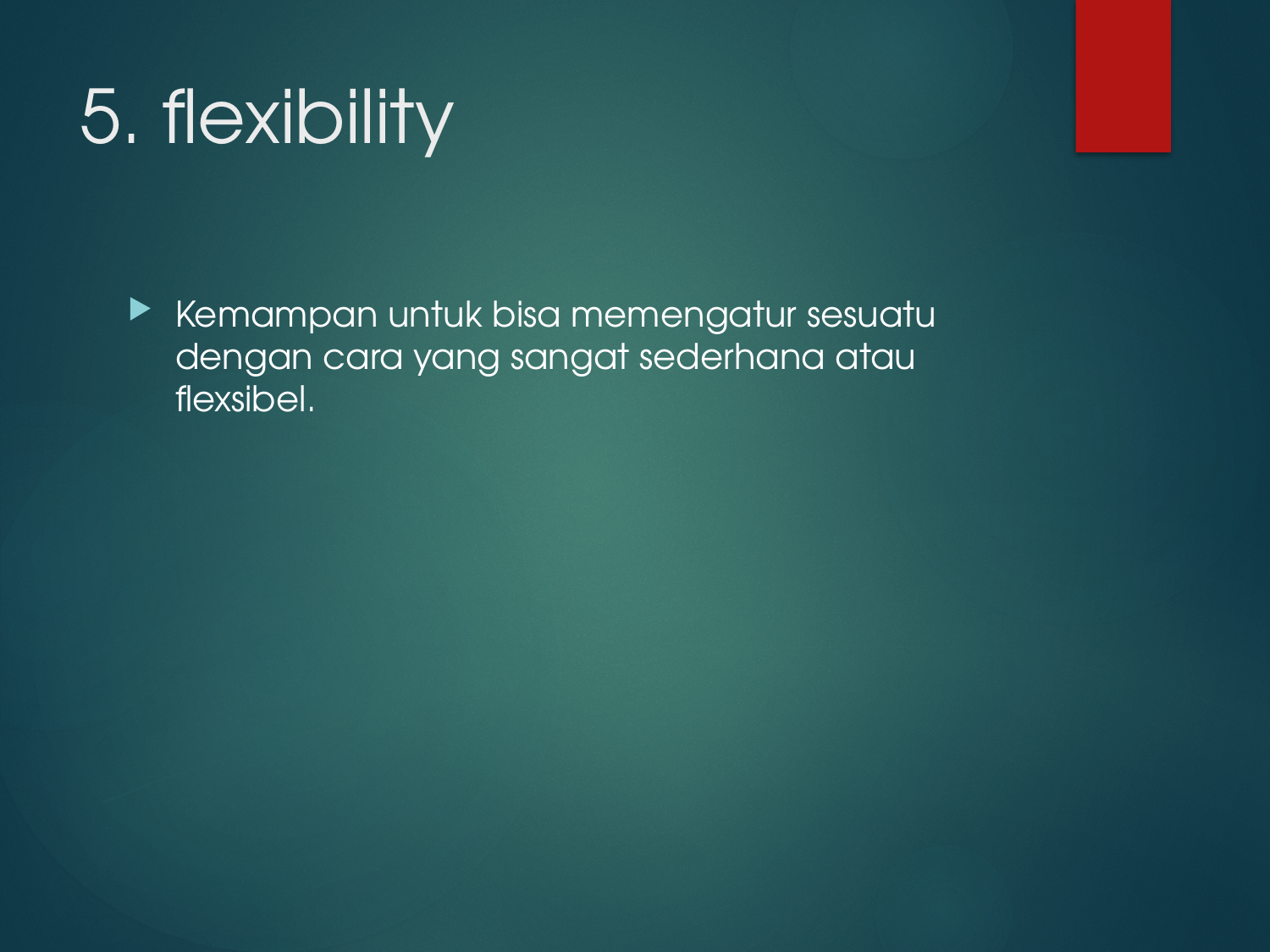

# 5. flexibility
Kemampan untuk bisa memengatur sesuatu dengan cara yang sangat sederhana atau flexsibel.